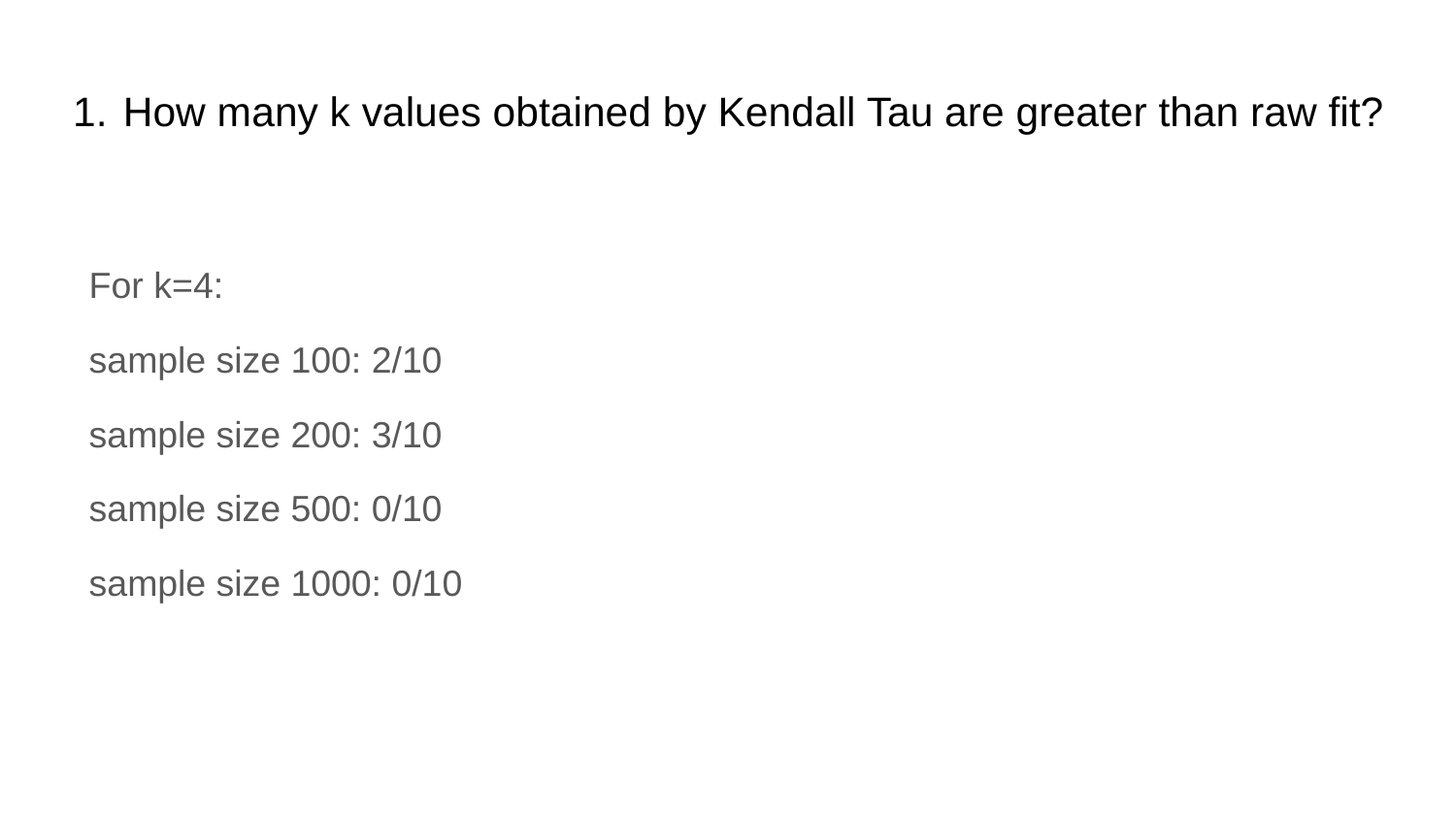

# How many k values obtained by Kendall Tau are greater than raw fit?
For k=4:
sample size 100: 2/10
sample size 200: 3/10
sample size 500: 0/10
sample size 1000: 0/10